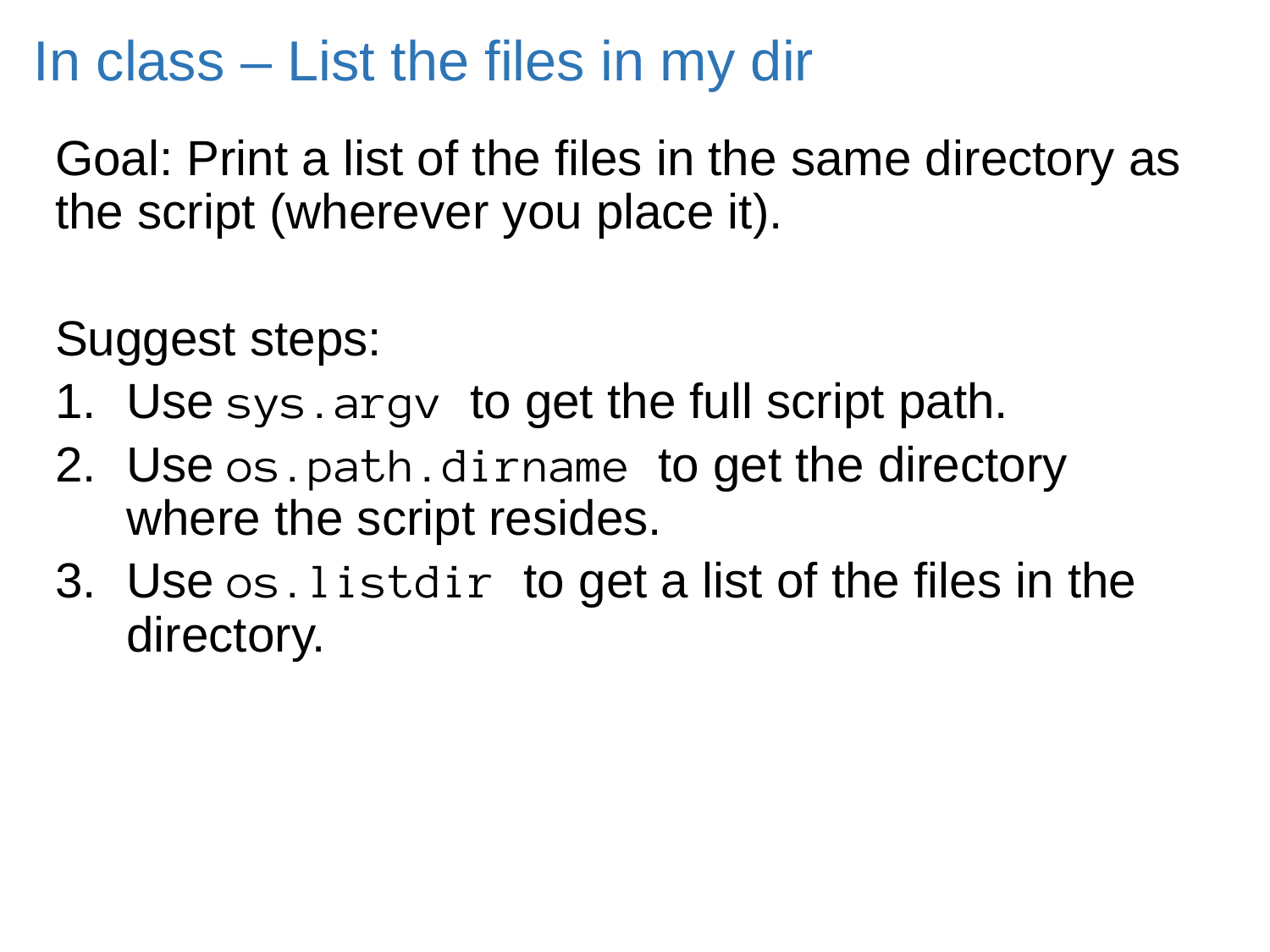

# In class – List the files in my dir
Goal: Print a list of the files in the same directory as the script (wherever you place it).

Suggest steps:
Use sys.argv to get the full script path.
Use os.path.dirname to get the directory where the script resides.
Use os.listdir to get a list of the files in the directory.